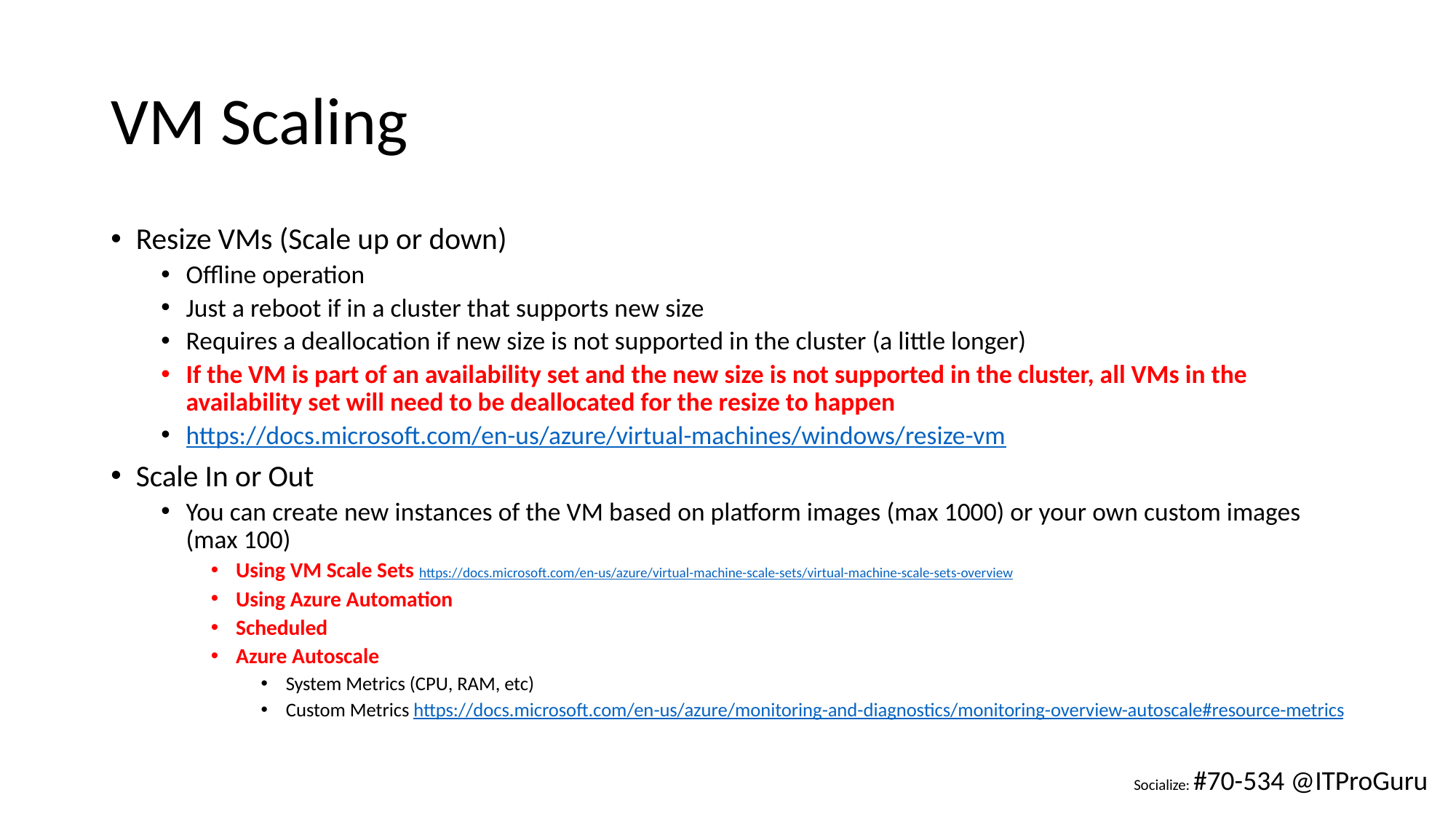

# VM Scaling
Resize VMs (Scale up or down)
Offline operation
Just a reboot if in a cluster that supports new size
Requires a deallocation if new size is not supported in the cluster (a little longer)
If the VM is part of an availability set and the new size is not supported in the cluster, all VMs in the availability set will need to be deallocated for the resize to happen
https://docs.microsoft.com/en-us/azure/virtual-machines/windows/resize-vm
Scale In or Out
You can create new instances of the VM based on platform images (max 1000) or your own custom images (max 100)
Using VM Scale Sets https://docs.microsoft.com/en-us/azure/virtual-machine-scale-sets/virtual-machine-scale-sets-overview
Using Azure Automation
Scheduled
Azure Autoscale
System Metrics (CPU, RAM, etc)
Custom Metrics https://docs.microsoft.com/en-us/azure/monitoring-and-diagnostics/monitoring-overview-autoscale#resource-metrics